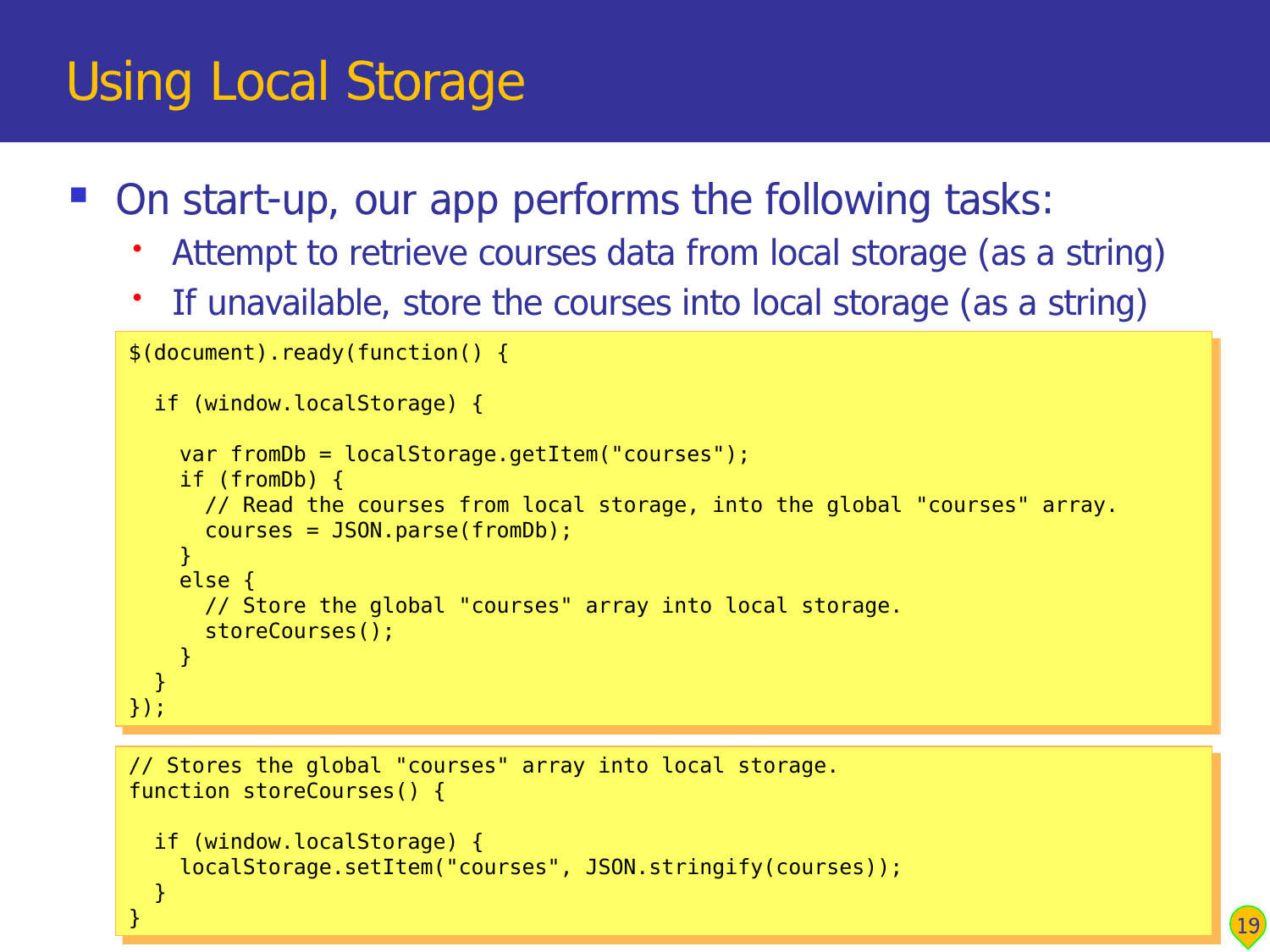

# Using Local Storage
On start-up, our app performs the following tasks:
Attempt to retrieve courses data from local storage (as a string)
If unavailable, store the courses into local storage (as a string)

$(document).ready(function() {

  if (window.localStorage) {

    var fromDb = localStorage.getItem("courses");
    if (fromDb) {
      // Read the courses from local storage, into the global "courses" array.
      courses = JSON.parse(fromDb);
    }
    else {
      // Store the global "courses" array into local storage.
      storeCourses();
    }
  }
});
// Stores the global "courses" array into local storage.
function storeCourses() {

  if (window.localStorage) {
    localStorage.setItem("courses", JSON.stringify(courses));
  }
}
19